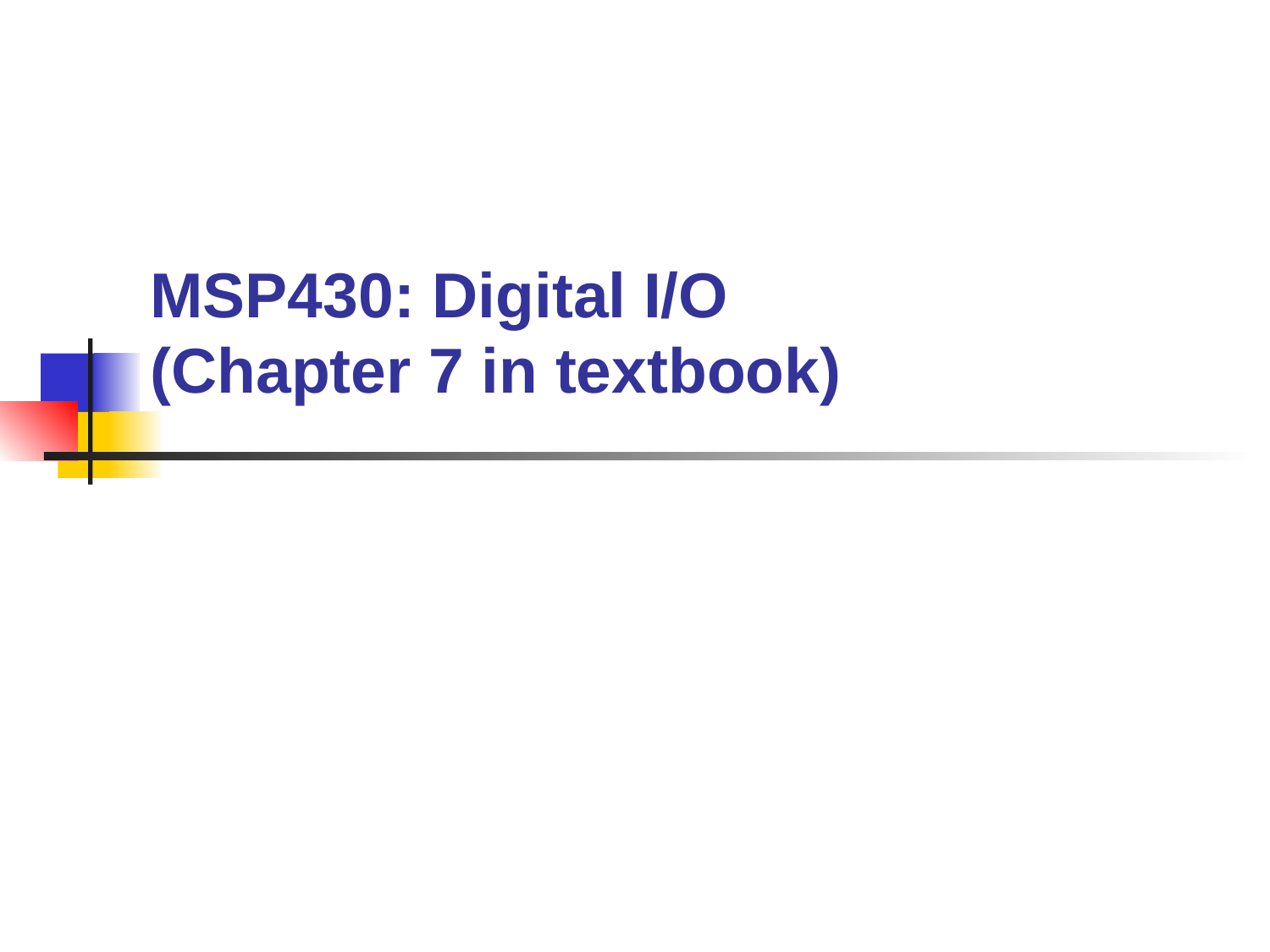

# MSP430: Digital I/O (Chapter 7 in textbook)